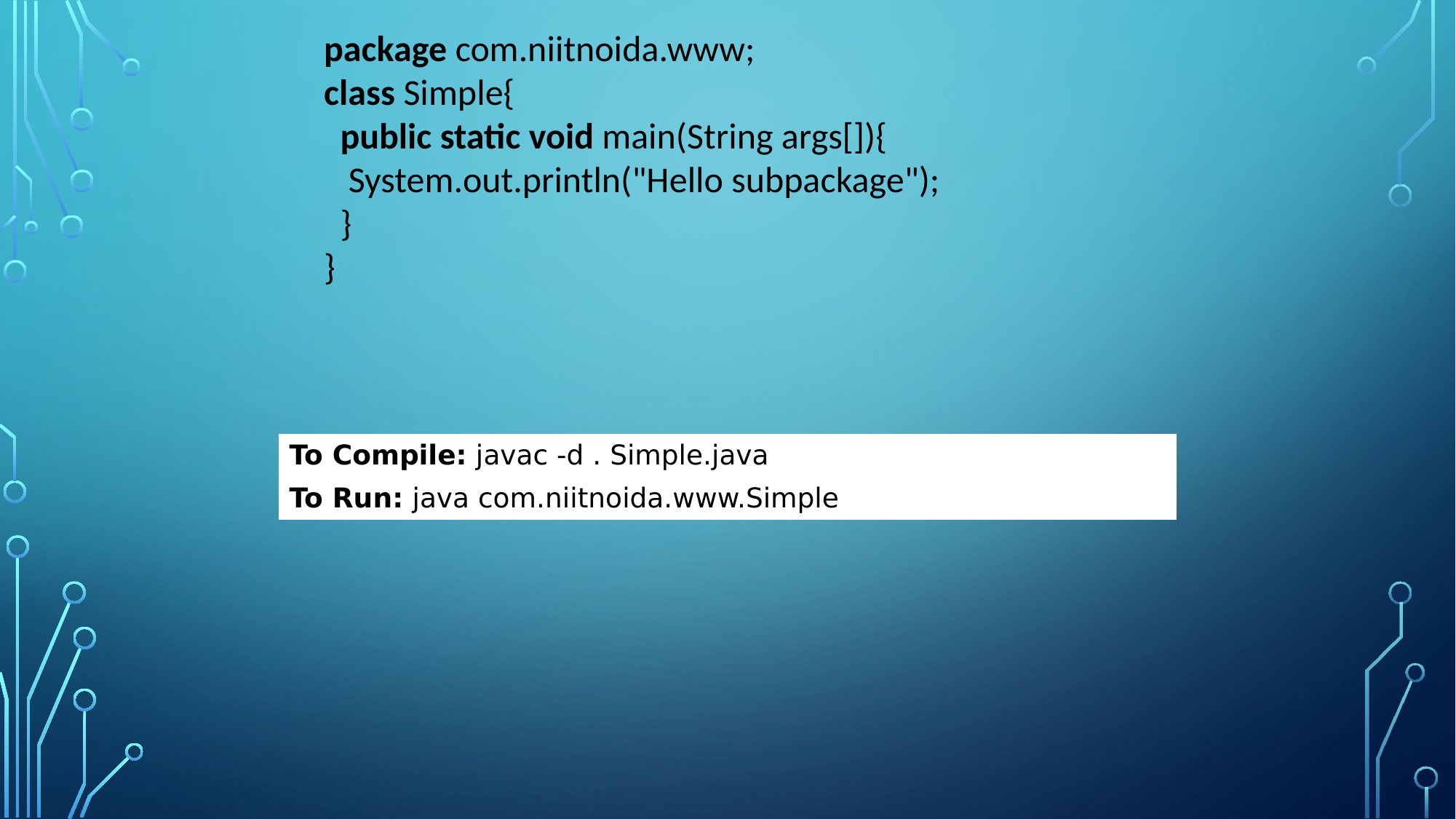

package com.niitnoida.www;
class Simple{
  public static void main(String args[]){
   System.out.println("Hello subpackage");
  }
}
| To Compile: javac -d . Simple.java |
| --- |
| To Run: java com.niitnoida.www.Simple |